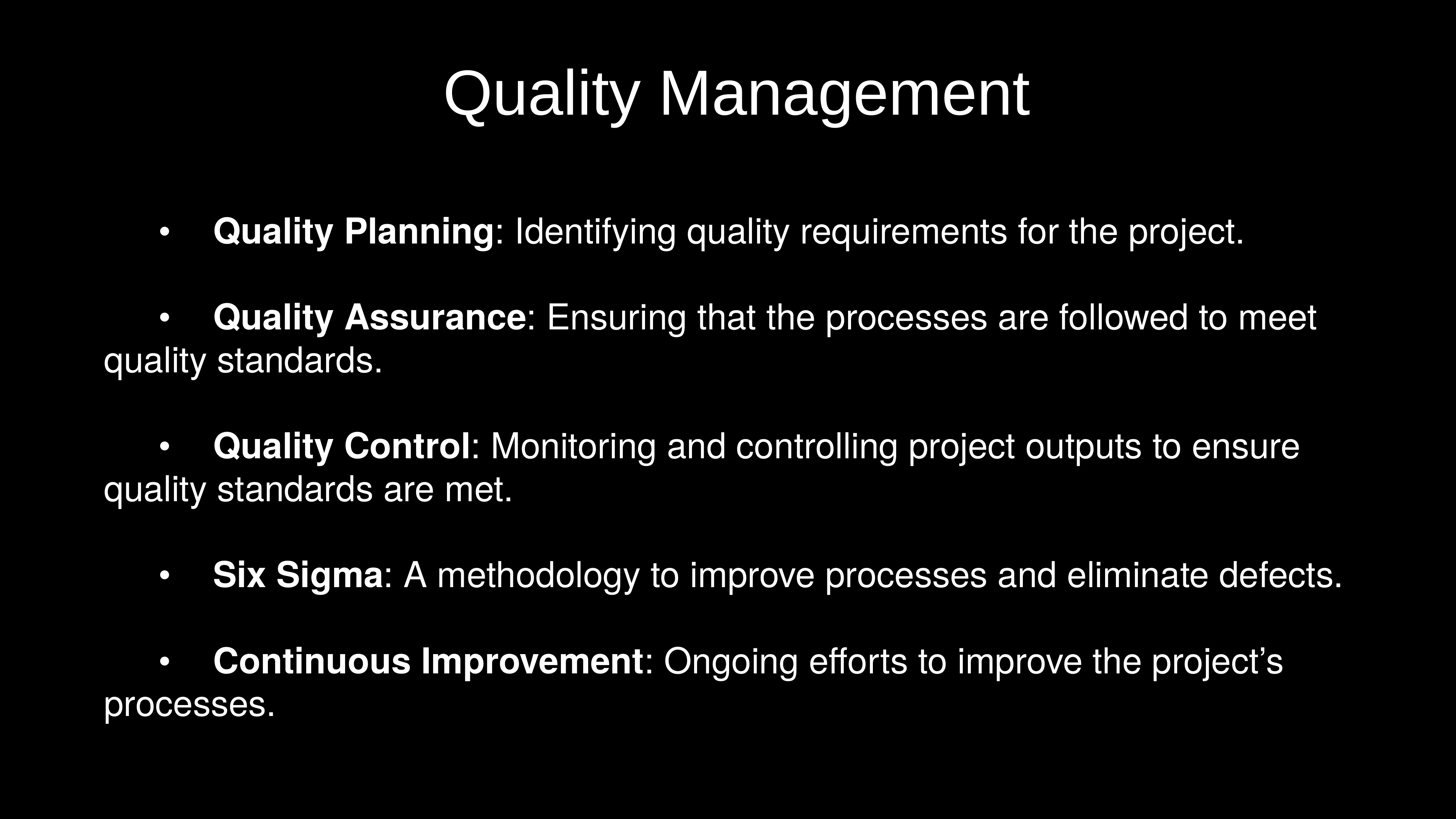

# Quality Management
	•	Quality Planning: Identifying quality requirements for the project.
	•	Quality Assurance: Ensuring that the processes are followed to meet quality standards.
	•	Quality Control: Monitoring and controlling project outputs to ensure quality standards are met.
	•	Six Sigma: A methodology to improve processes and eliminate defects.
	•	Continuous Improvement: Ongoing efforts to improve the project’s processes.